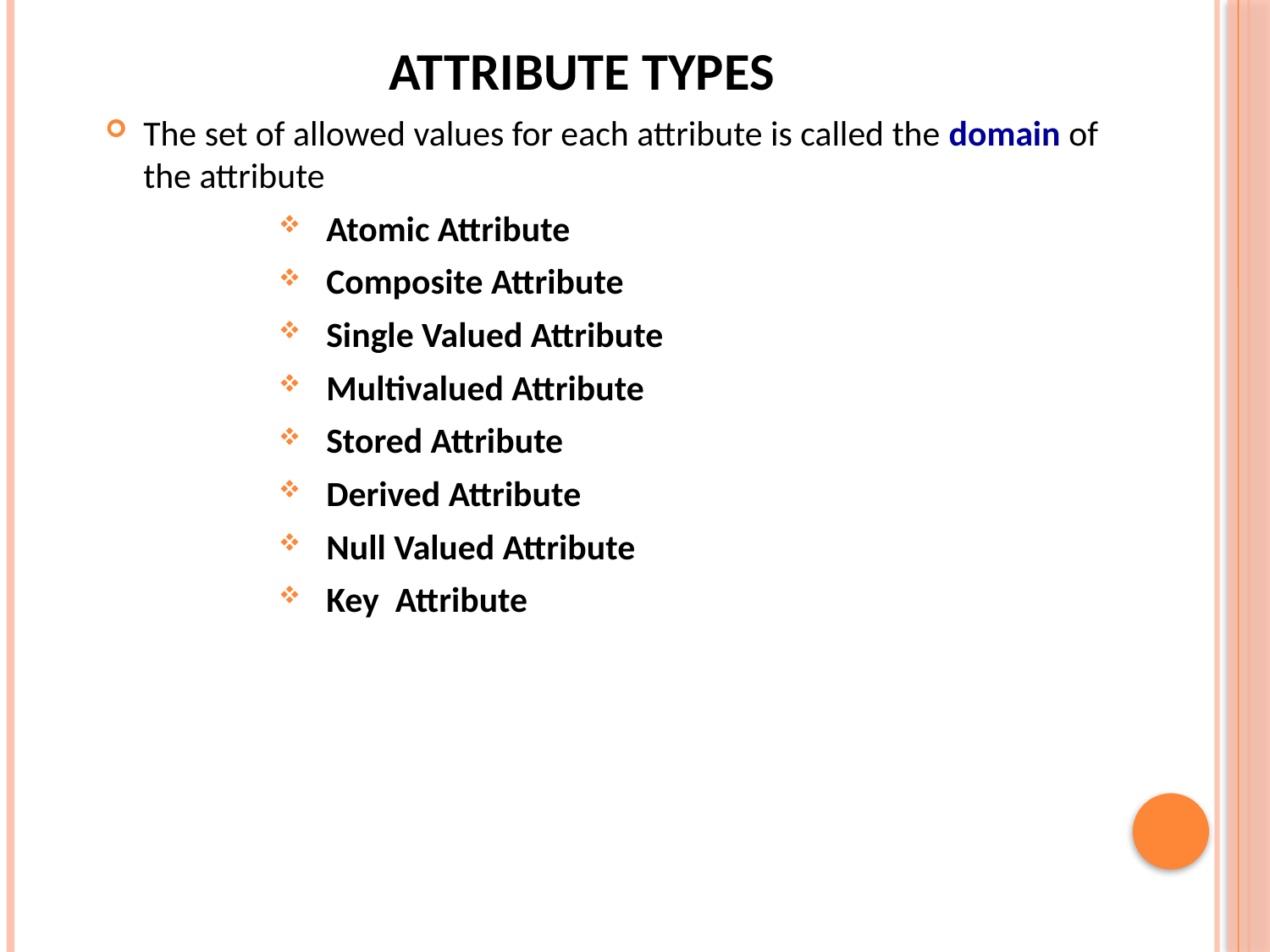

# Attribute Types
The set of allowed values for each attribute is called the domain of the attribute
Atomic Attribute
Composite Attribute
Single Valued Attribute
Multivalued Attribute
Stored Attribute
Derived Attribute
Null Valued Attribute
Key  Attribute